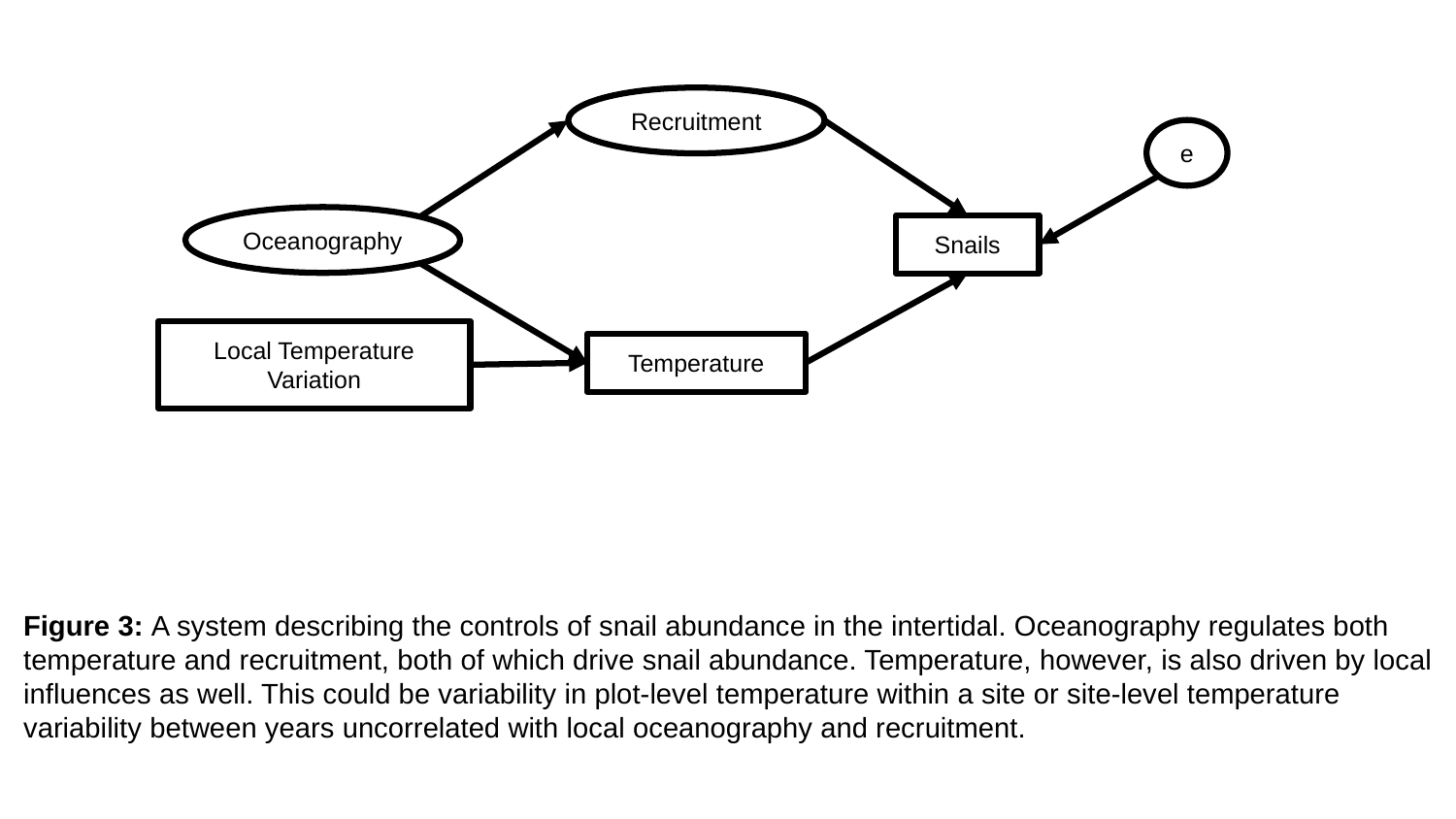

Recruitment
e
Oceanography
Snails
Local Temperature
Variation
Temperature
Figure 3: A system describing the controls of snail abundance in the intertidal. Oceanography regulates both temperature and recruitment, both of which drive snail abundance. Temperature, however, is also driven by local influences as well. This could be variability in plot-level temperature within a site or site-level temperature variability between years uncorrelated with local oceanography and recruitment.